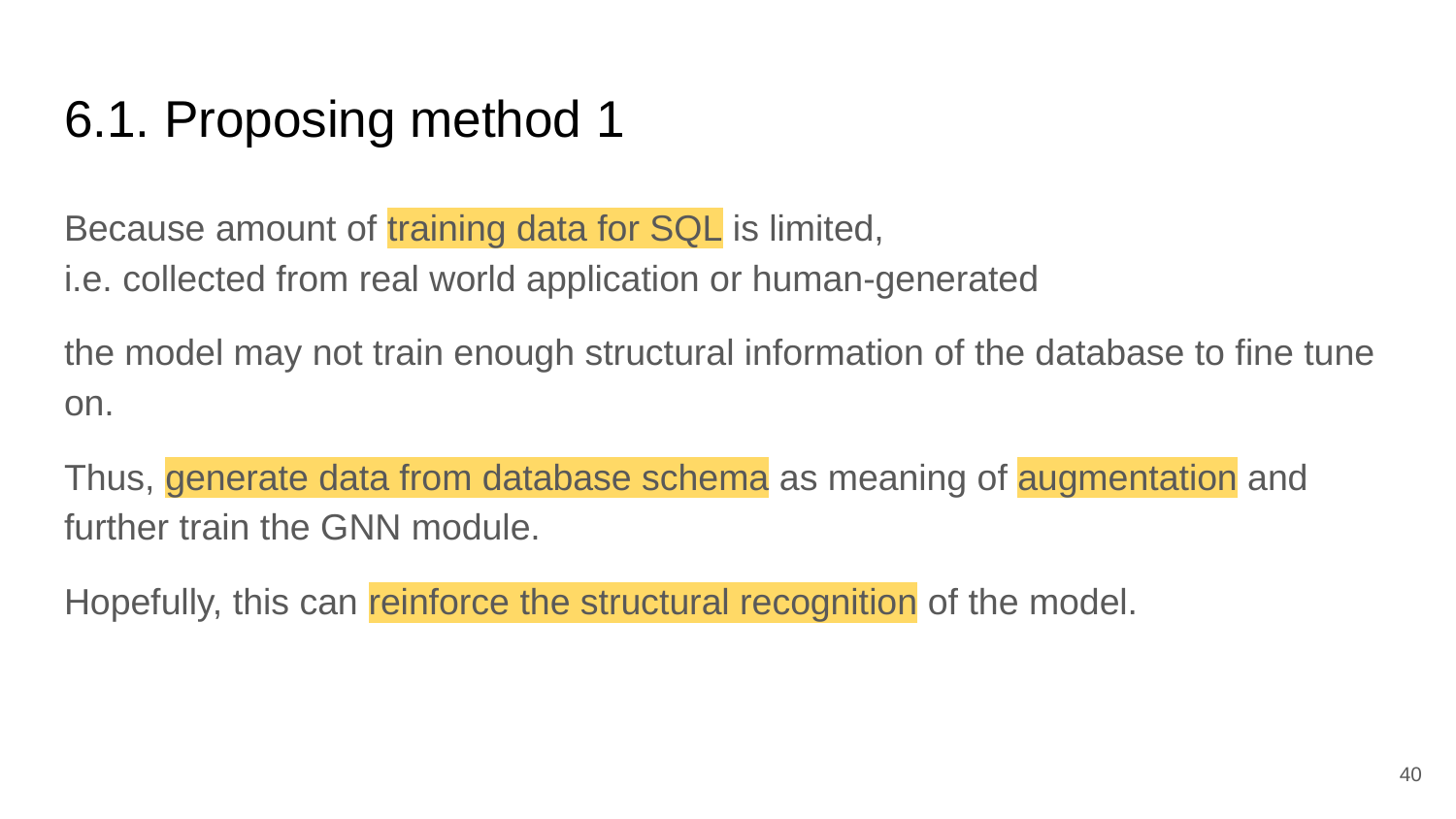

# 6.1. Proposing method 1
Because amount of training data for SQL is limited,
i.e. collected from real world application or human-generated
the model may not train enough structural information of the database to fine tune on.
Thus, generate data from database schema as meaning of augmentation and further train the GNN module.
Hopefully, this can reinforce the structural recognition of the model.
40